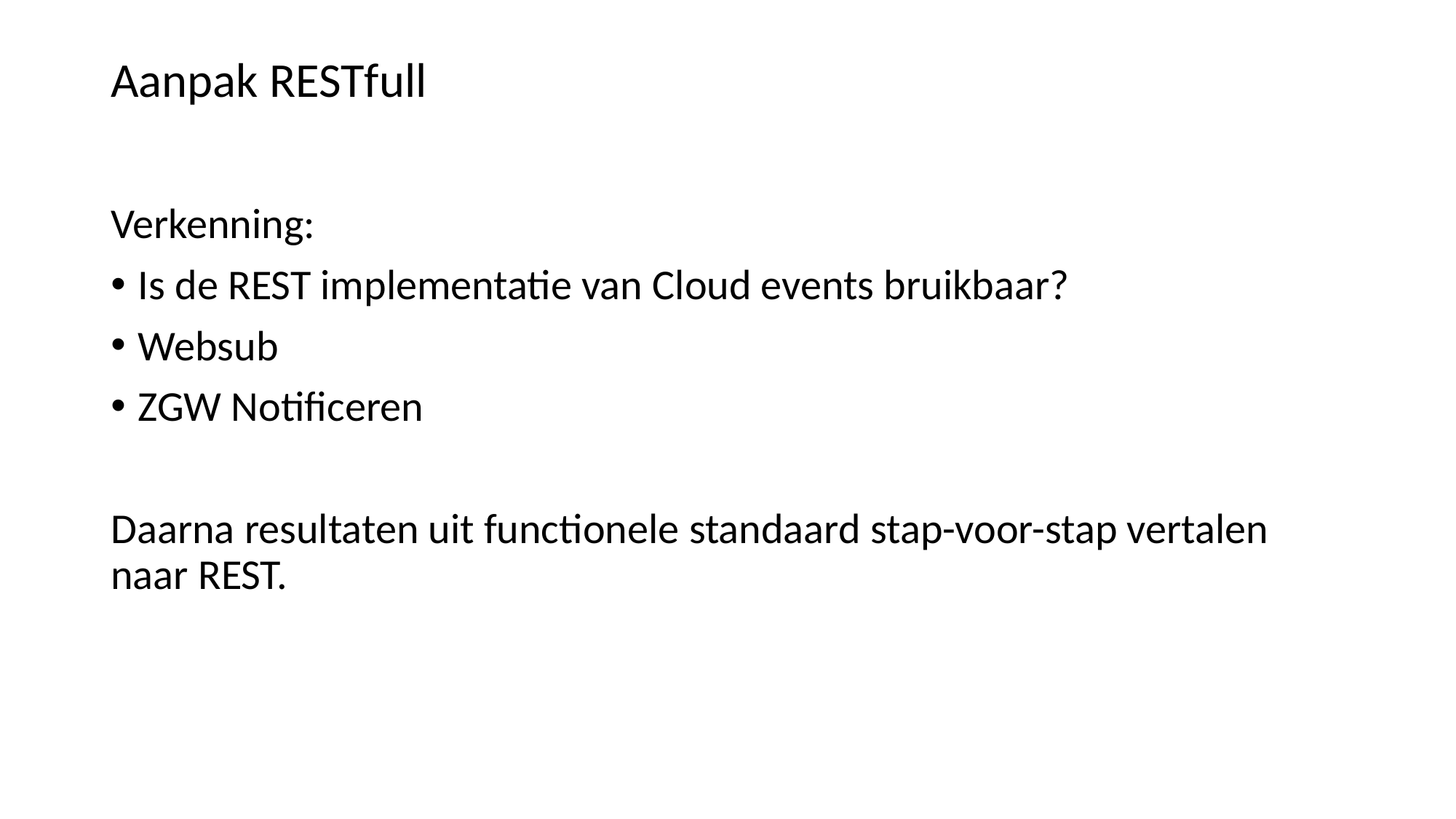

# Aanpak RESTfull

Verkenning:
Is de REST implementatie van Cloud events bruikbaar?
Websub
ZGW Notificeren

Daarna resultaten uit functionele standaard stap-voor-stap vertalen naar REST.